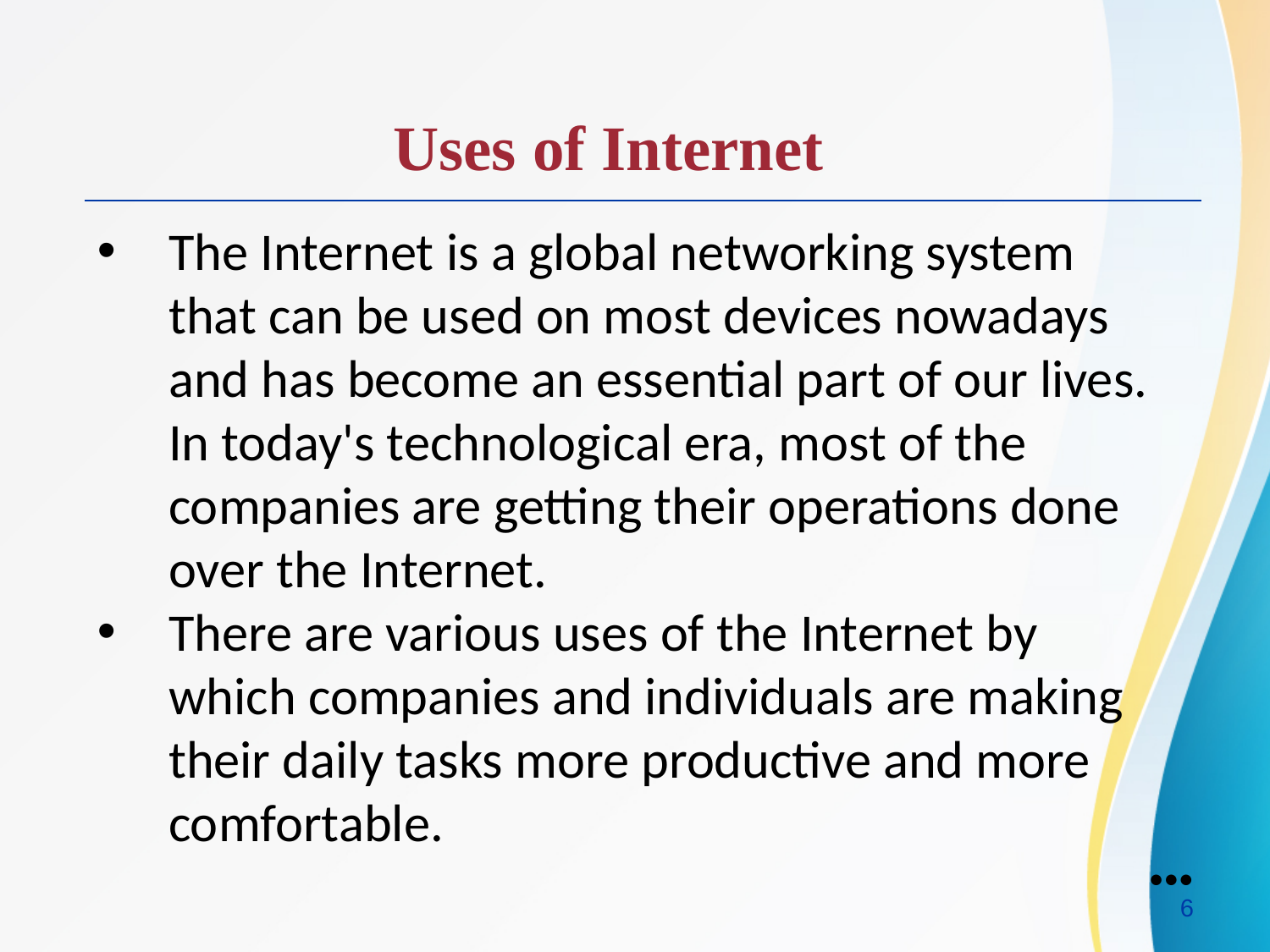

Uses of Internet
The Internet is a global networking system that can be used on most devices nowadays and has become an essential part of our lives. In today's technological era, most of the companies are getting their operations done over the Internet.
There are various uses of the Internet by which companies and individuals are making their daily tasks more productive and more comfortable.
●●●
6